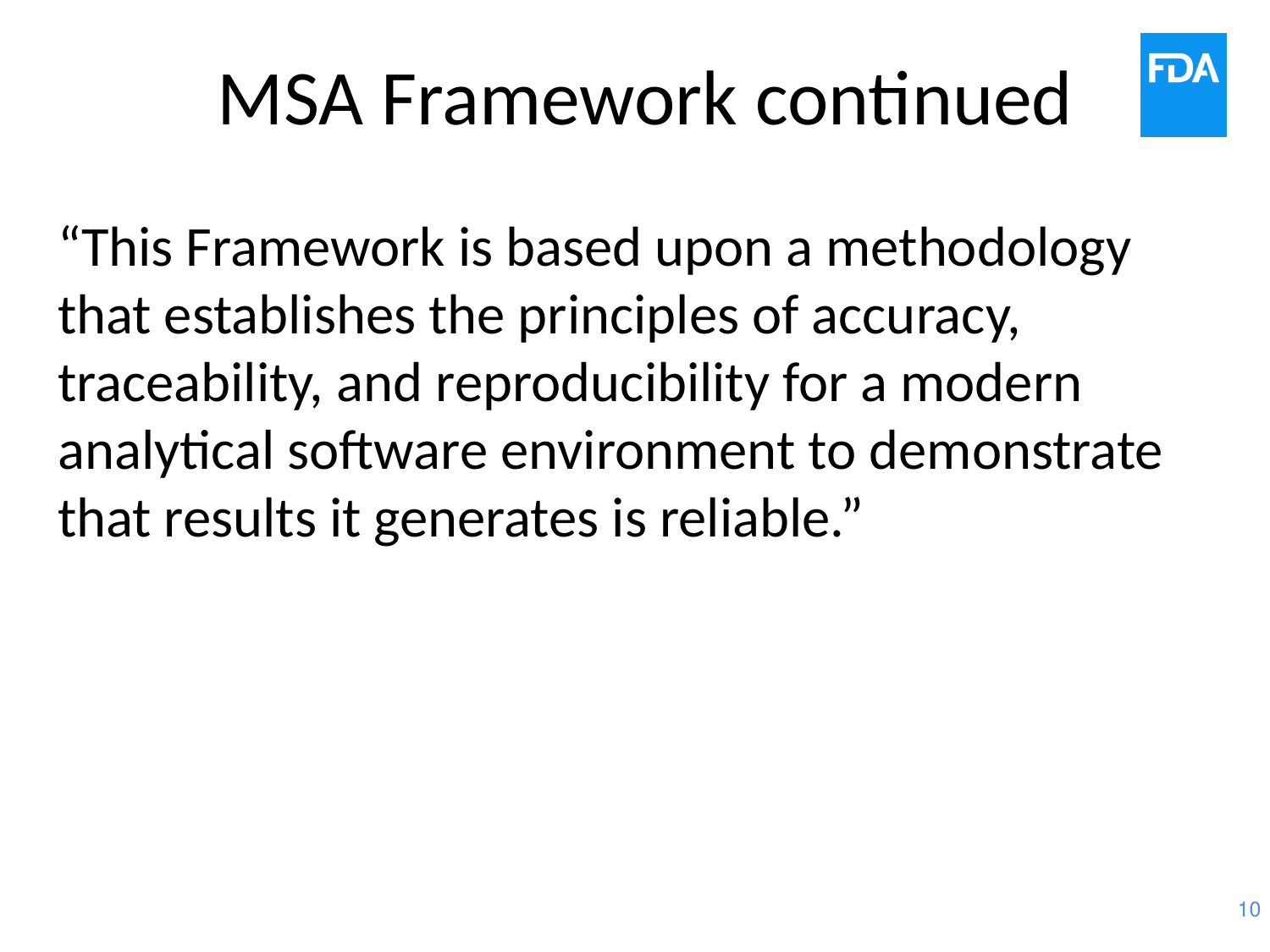

# MSA Framework continued
“This Framework is based upon a methodology that establishes the principles of accuracy, traceability, and reproducibility for a modern analytical software environment to demonstrate that results it generates is reliable.”